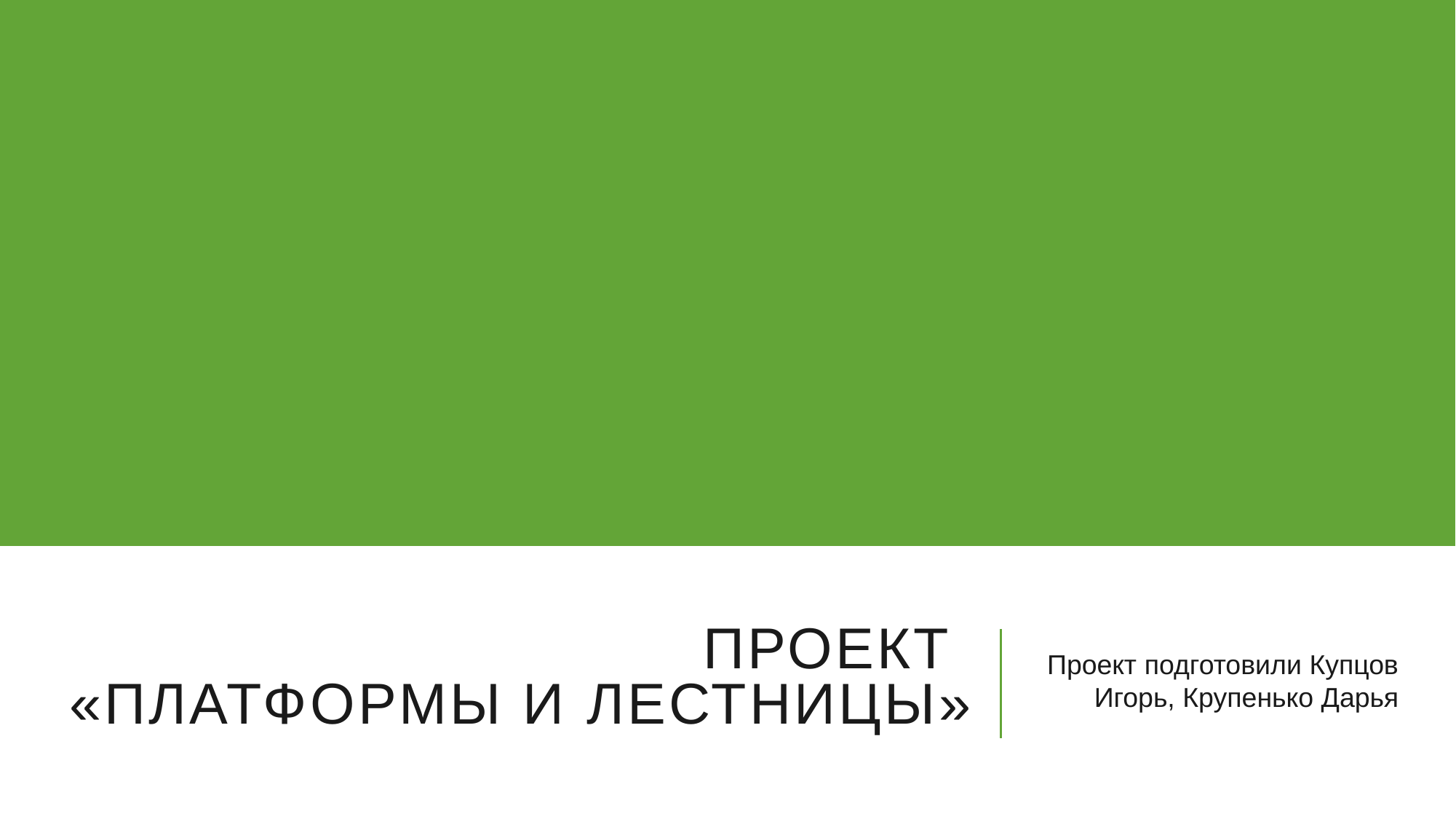

# Проект «Платформы и лестницы»
Проект подготовили Купцов Игорь, Крупенько Дарья